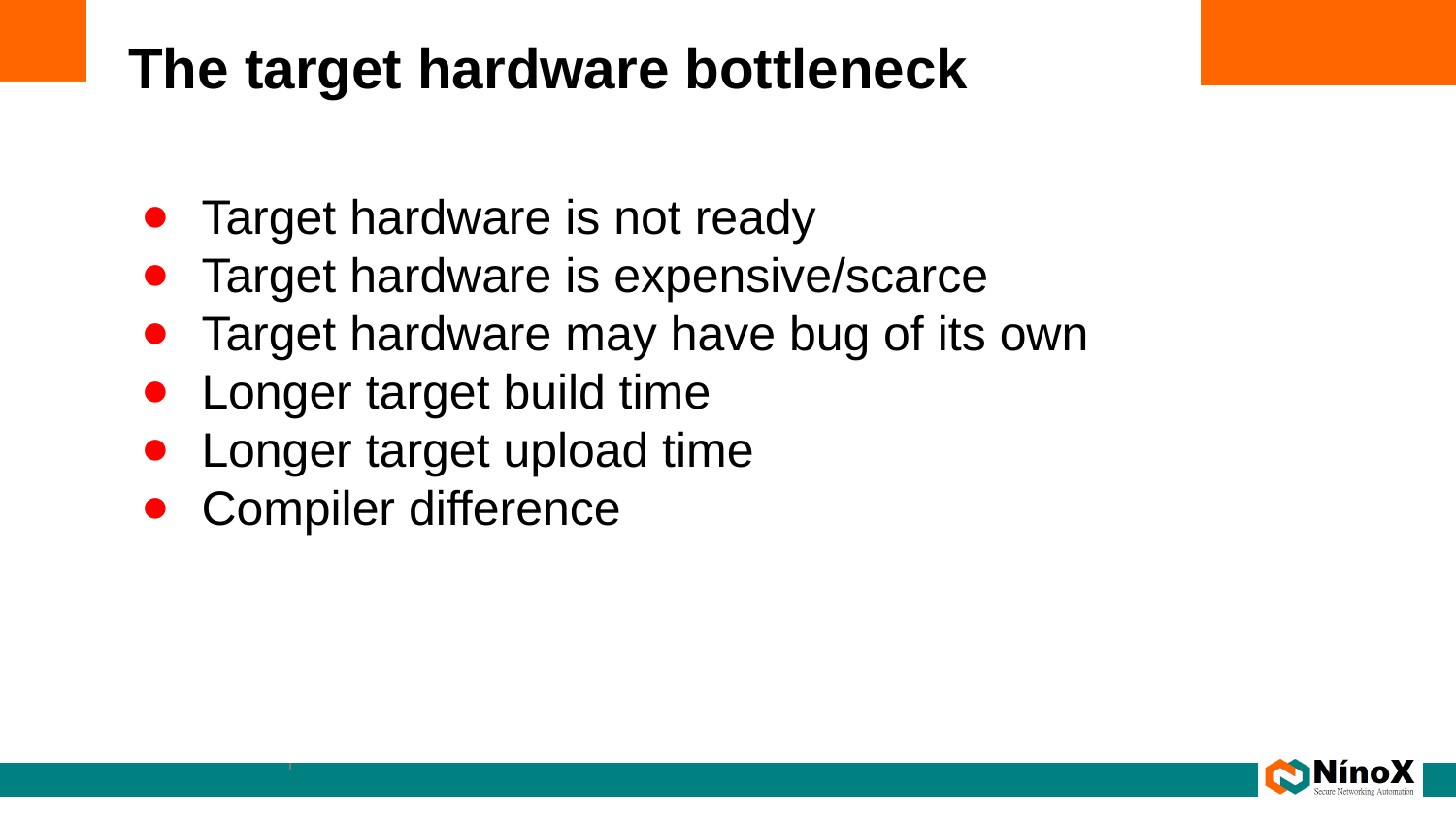

# The target hardware bottleneck
Target hardware is not ready
Target hardware is expensive/scarce
Target hardware may have bug of its own
Longer target build time
Longer target upload time
Compiler difference